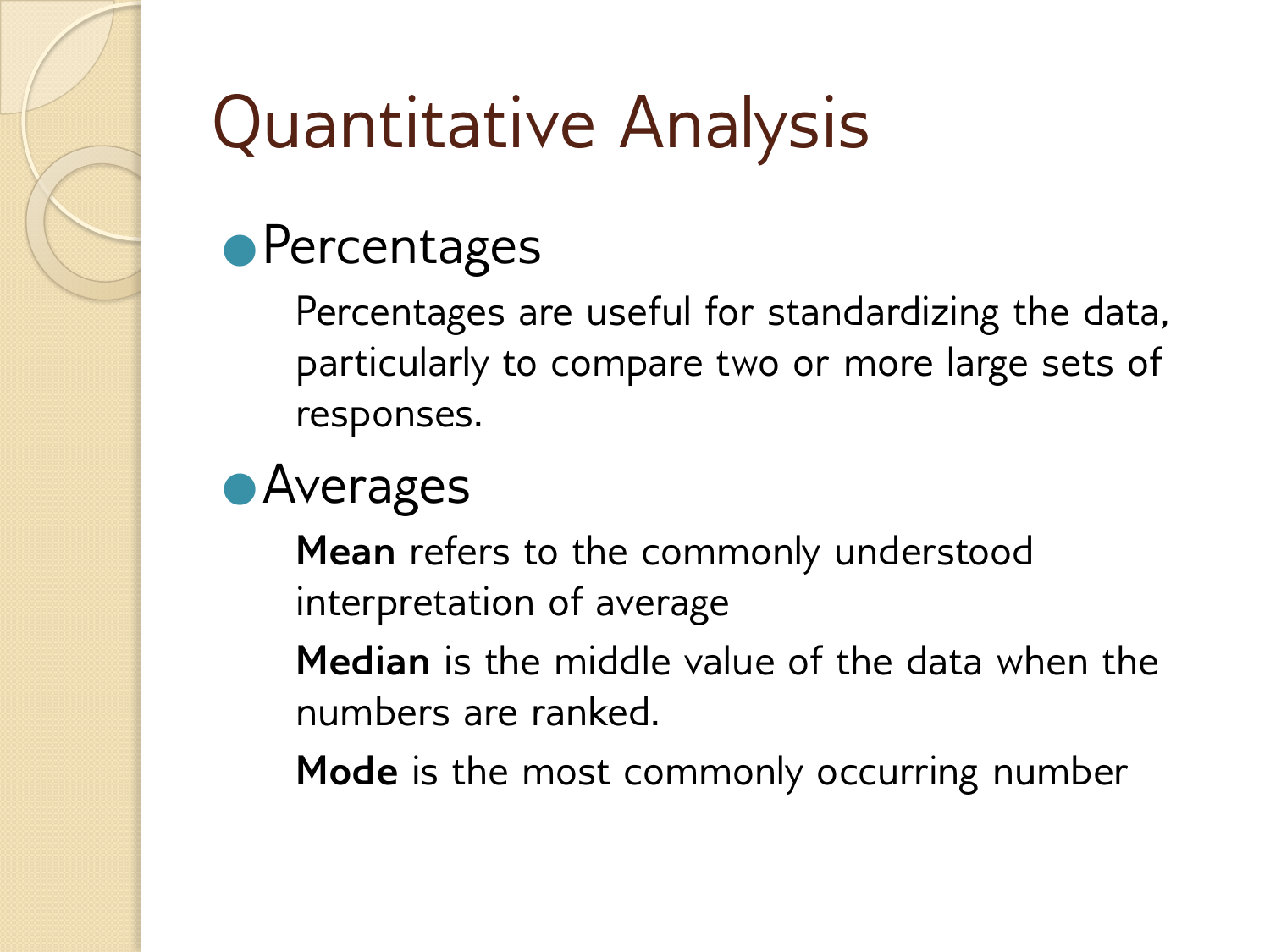

# Quantitative Analysis
Percentages
Percentages are useful for standardizing the data, particularly to compare two or more large sets of responses.
Averages
Mean refers to the commonly understood interpretation of average
Median is the middle value of the data when the numbers are ranked.
Mode is the most commonly occurring number